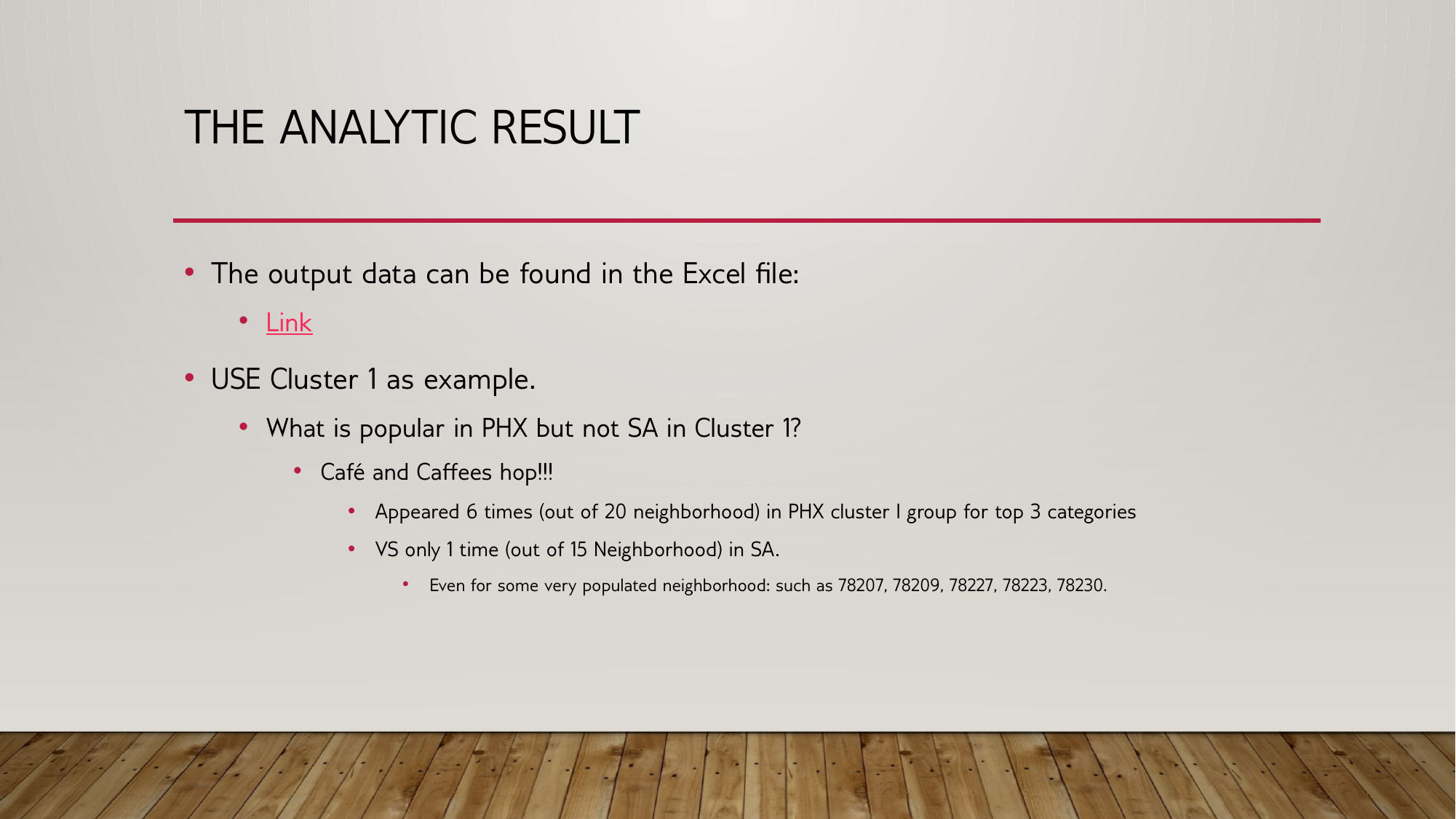

# The analytic result
The output data can be found in the Excel file:
Link
USE Cluster 1 as example.
What is popular in PHX but not SA in Cluster 1?
Café and Caffees hop!!!
Appeared 6 times (out of 20 neighborhood) in PHX cluster I group for top 3 categories
VS only 1 time (out of 15 Neighborhood) in SA.
Even for some very populated neighborhood: such as 78207, 78209, 78227, 78223, 78230.